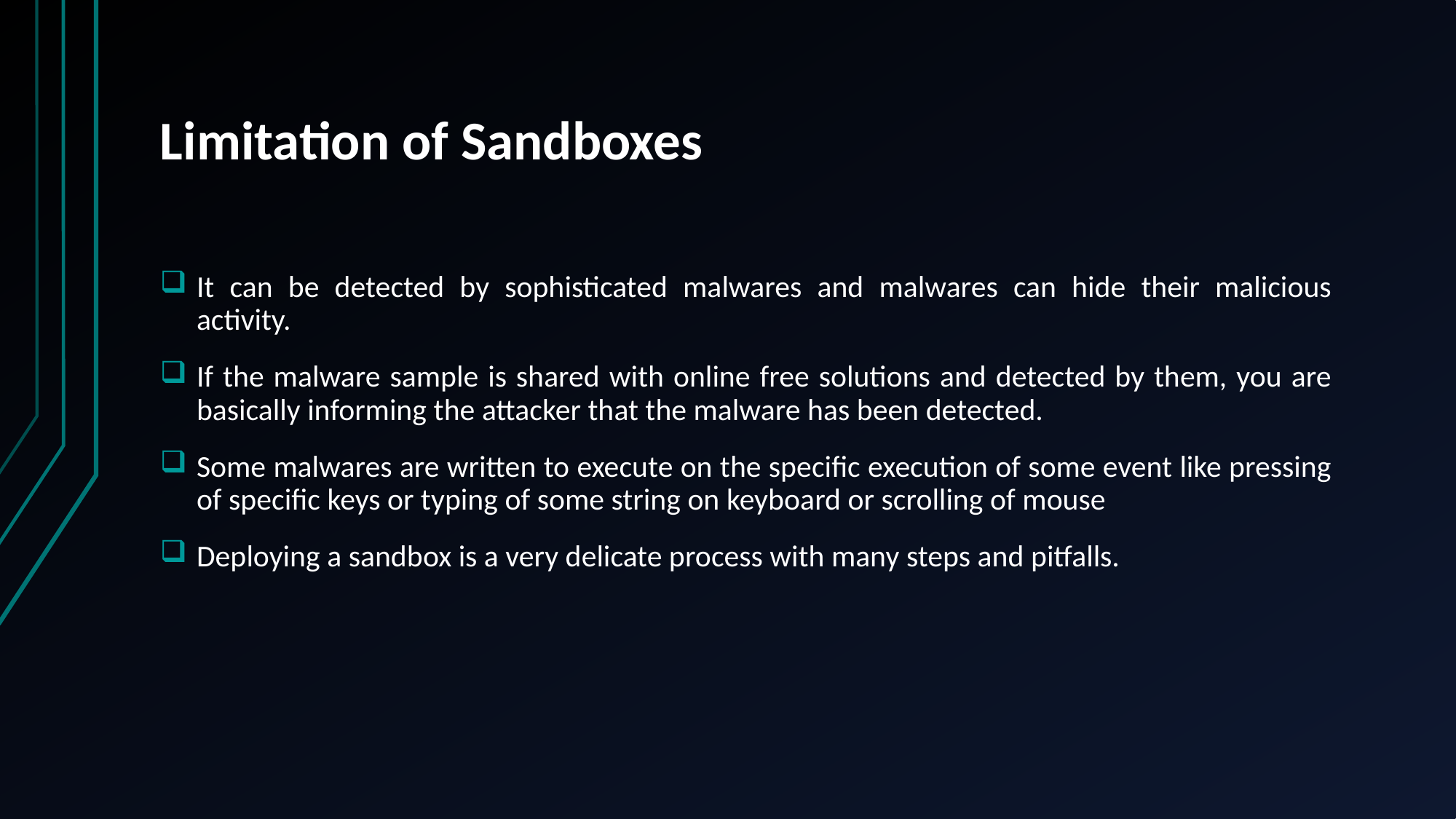

# Limitation of Sandboxes

It can be detected by sophisticated malwares and malwares can hide their malicious activity.
If the malware sample is shared with online free solutions and detected by them, you are basically informing the attacker that the malware has been detected.
Some malwares are written to execute on the specific execution of some event like pressing of specific keys or typing of some string on keyboard or scrolling of mouse
Deploying a sandbox is a very delicate process with many steps and pitfalls.